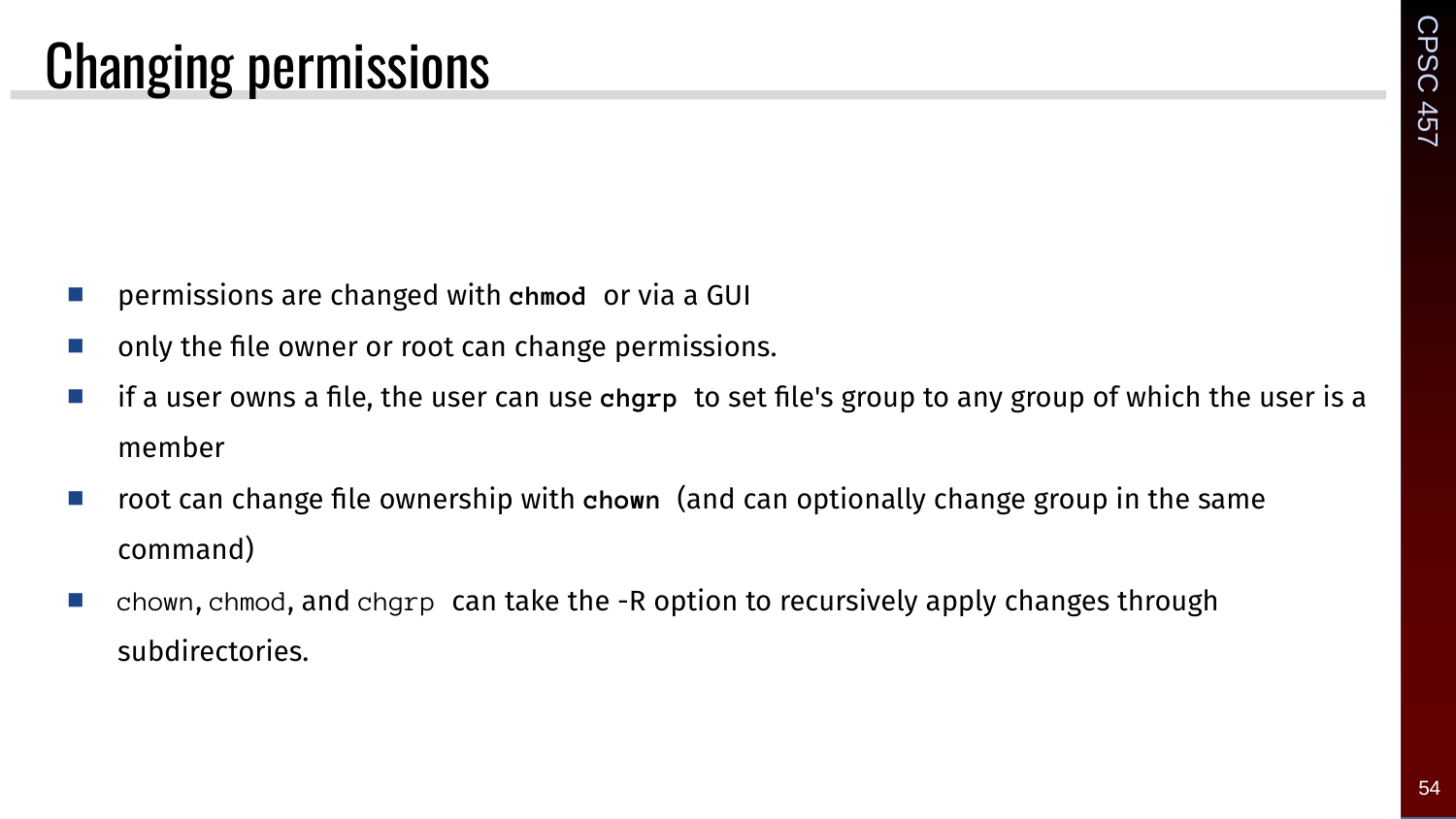

# Changing permissions
permissions are changed with chmod or via a GUI
only the file owner or root can change permissions.
if a user owns a file, the user can use chgrp to set file's group to any group of which the user is a member
root can change file ownership with chown (and can optionally change group in the same command)
chown, chmod, and chgrp can take the -R option to recursively apply changes through subdirectories.